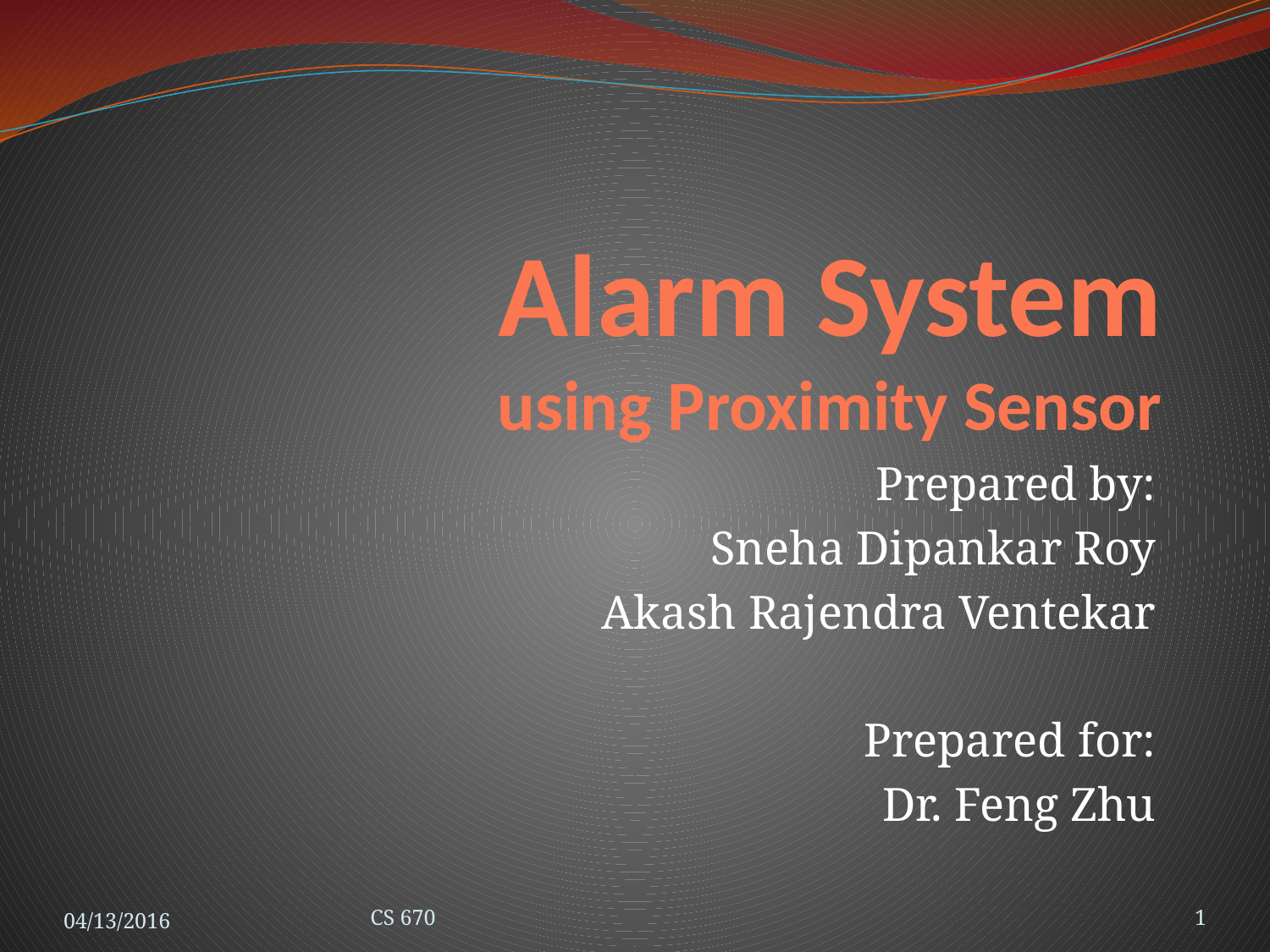

# Alarm System using Proximity Sensor
Prepared by:
Sneha Dipankar Roy
Akash Rajendra Ventekar

Prepared for:
Dr. Feng Zhu
04/13/2016
CS 670
1